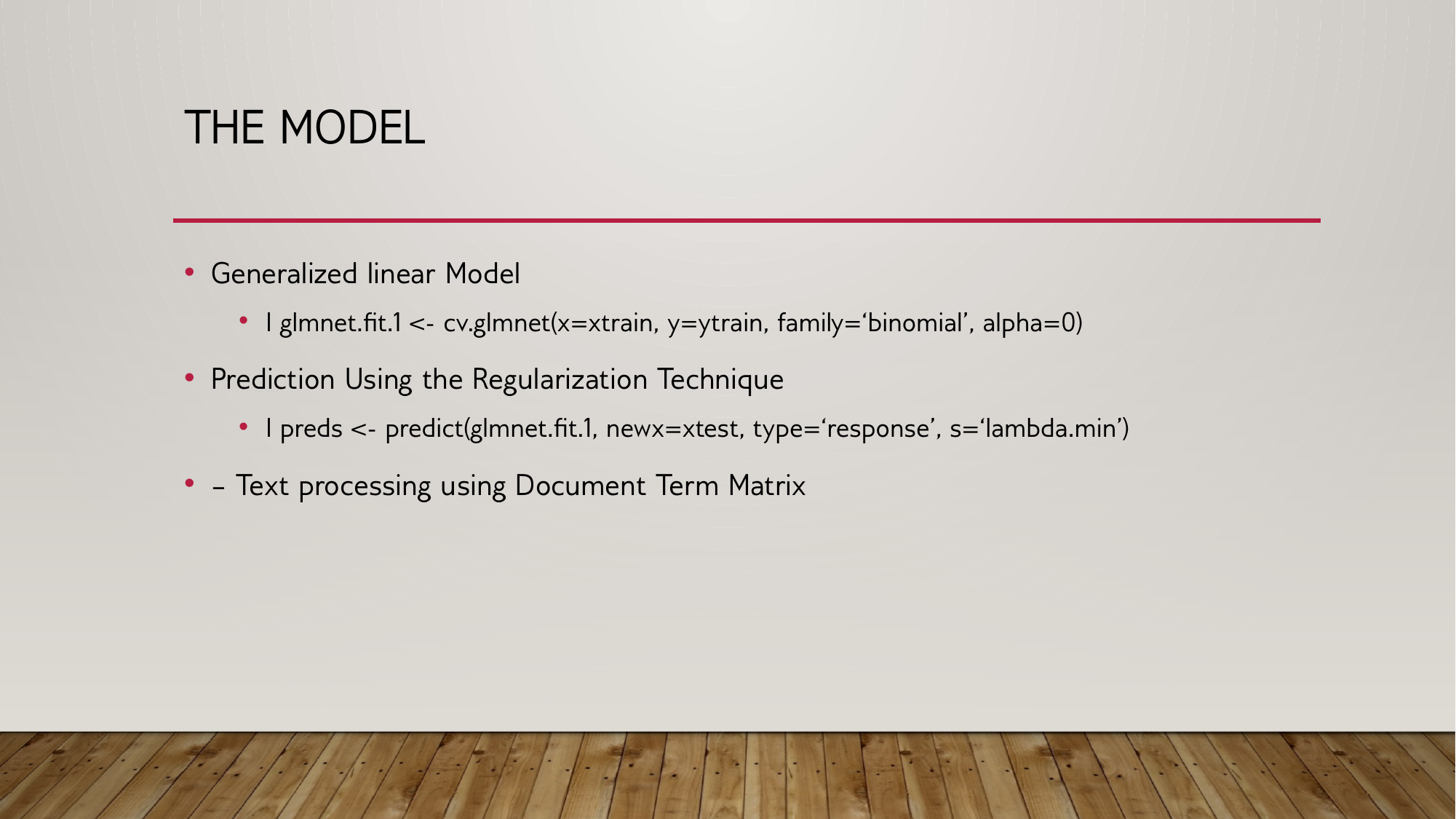

# The model
Generalized linear Model
I glmnet.fit.1 <- cv.glmnet(x=xtrain, y=ytrain, family=‘binomial’, alpha=0)
Prediction Using the Regularization Technique
I preds <- predict(glmnet.fit.1, newx=xtest, type=‘response’, s=‘lambda.min’)
– Text processing using Document Term Matrix